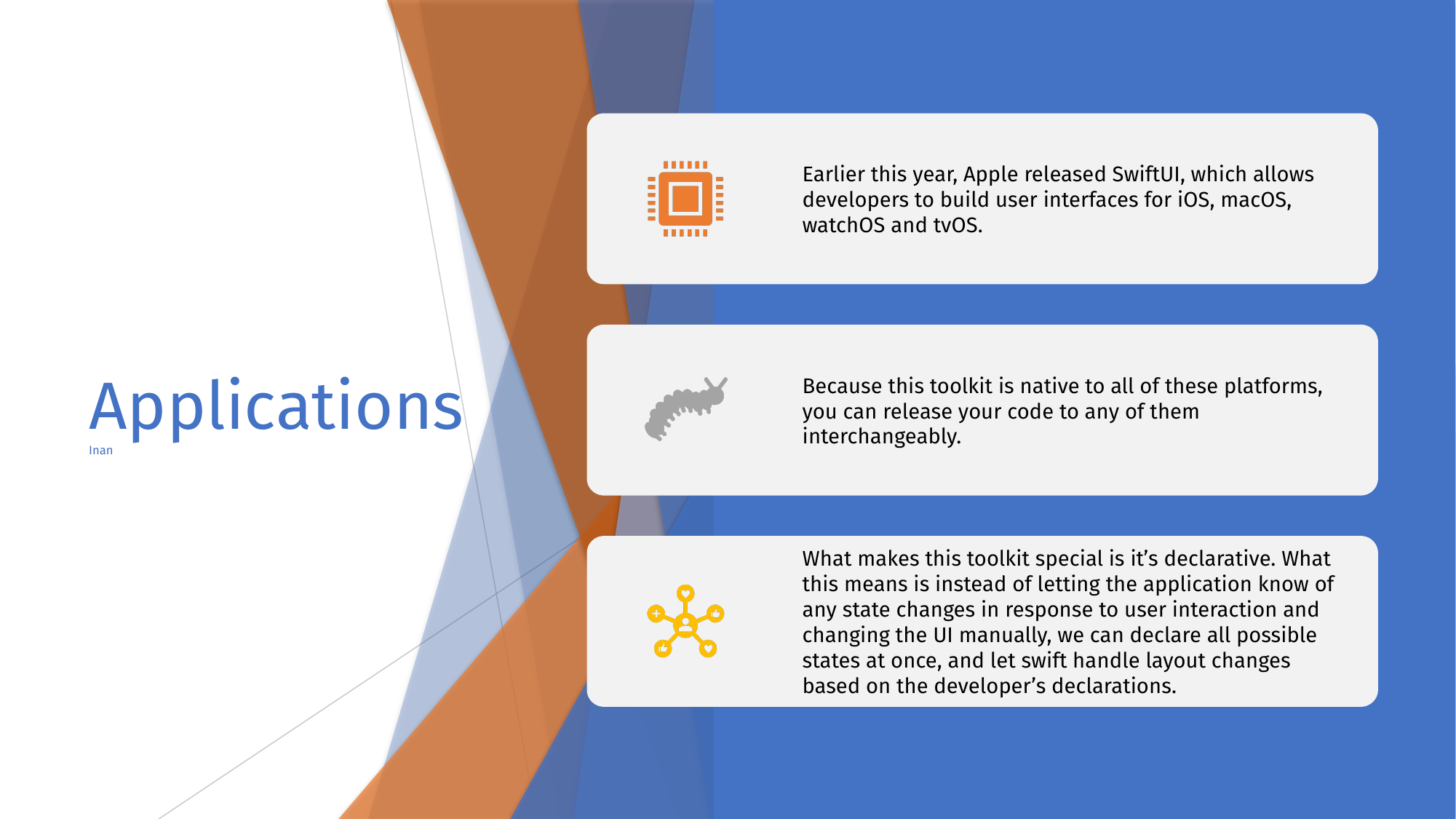

Earlier this year, Apple released SwiftUI, which allows developers to build user interfaces for iOS, macOS, watchOS and tvOS.
Because this toolkit is native to all of these platforms, you can release your code to any of them interchangeably.
What makes this toolkit special is it’s declarative. What this means is instead of letting the application know of any state changes in response to user interaction and changing the UI manually, we can declare all possible states at once, and let swift handle layout changes based on the developer’s declarations.
# Applications Inan